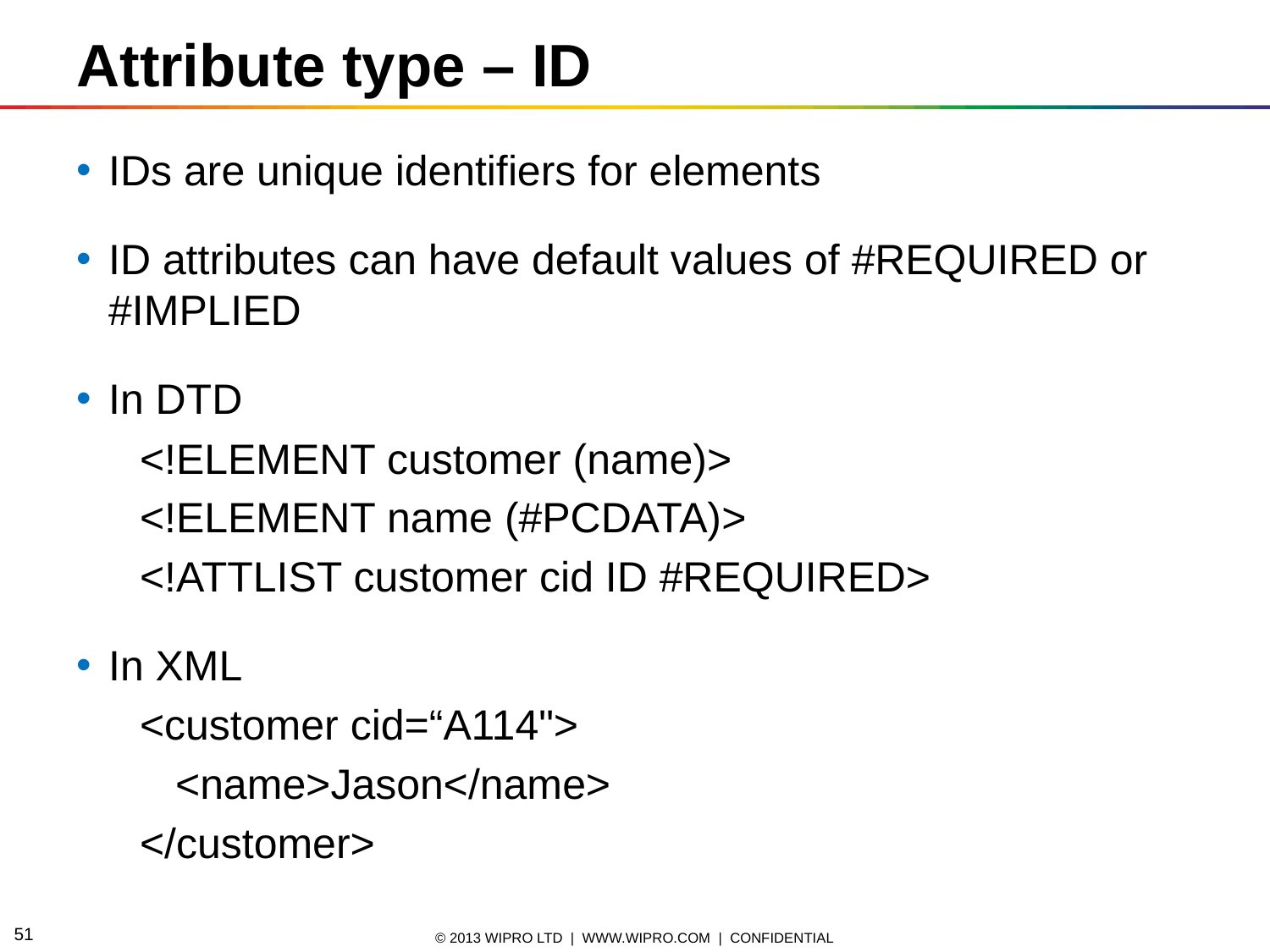

Attribute type – ID
IDs are unique identifiers for elements

ID attributes can have default values of #REQUIRED or #IMPLIED

In DTD
<!ELEMENT customer (name)>
<!ELEMENT name (#PCDATA)>
<!ATTLIST customer cid ID #REQUIRED>

In XML
<customer cid=“A114">
   <name>Jason</name>
</customer>